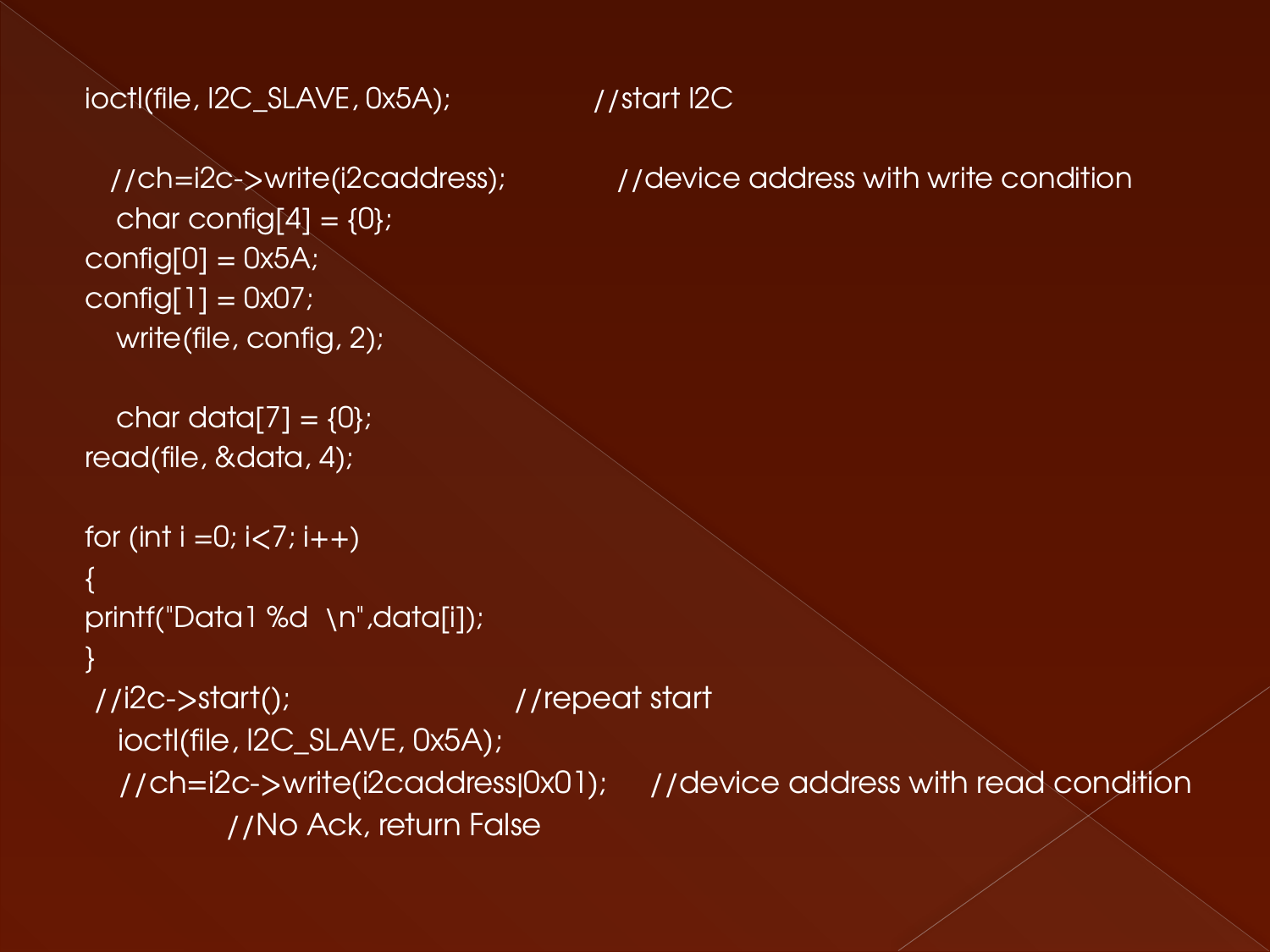

ioctl(file, I2C_SLAVE, 0x5A);                  //start I2C

   //ch=i2c->write(i2caddress);              //device address with write condition
    char config[4] = {0};
config[0] = 0x5A;
config[1] = 0x07;
    write(file, config, 2);

    char data[7] = {0};
read(file, &data, 4);

for (int i =0; i<7; i++)
{
printf("Data1 %d  \n",data[i]);
}
 //i2c->start();                           //repeat start
    ioctl(file, I2C_SLAVE, 0x5A);
    //ch=i2c->write(i2caddress|0x01);     //device address with read condition
                 //No Ack, return False